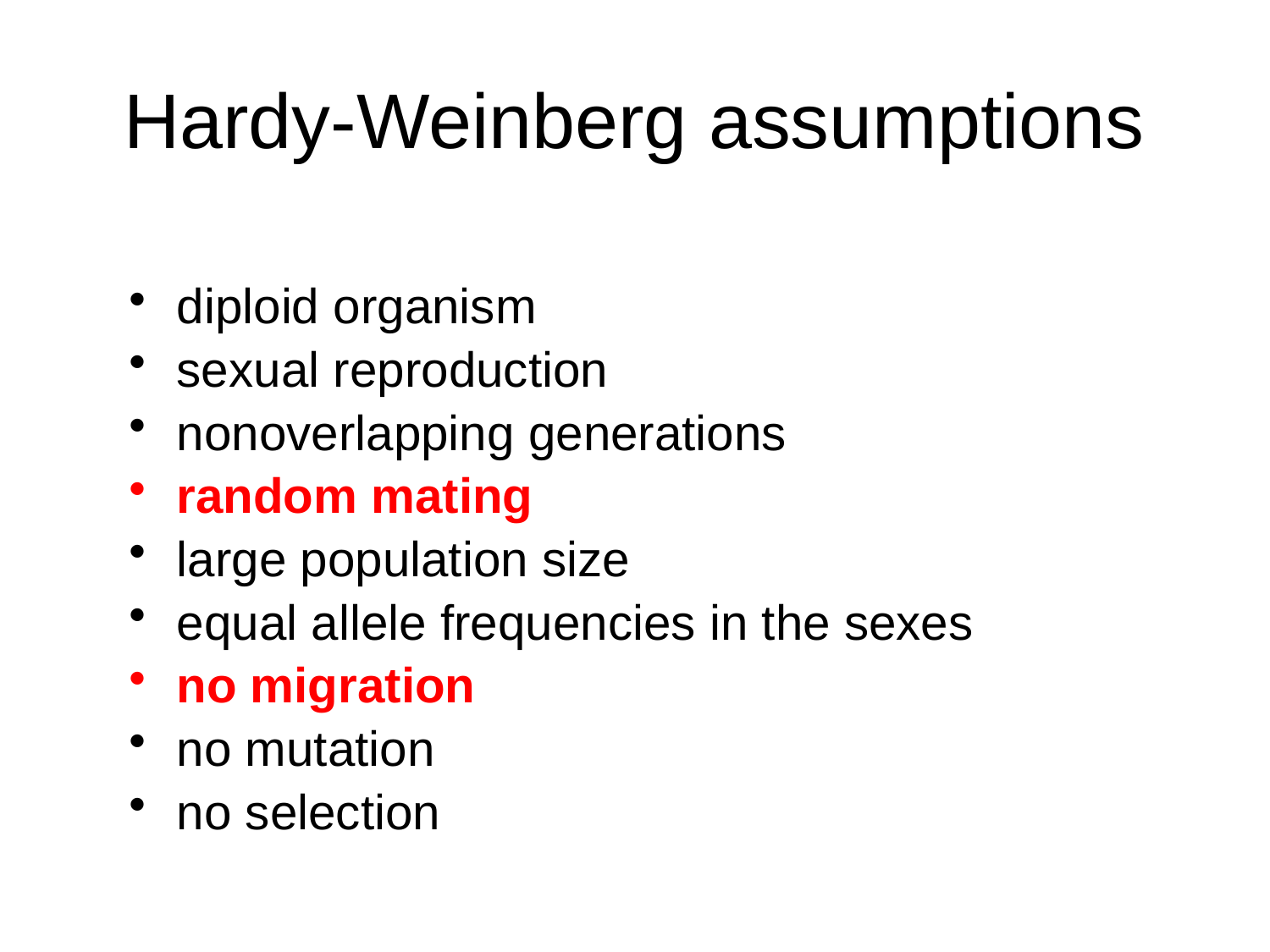

# Hardy-Weinberg assumptions
diploid organism
sexual reproduction
nonoverlapping generations
random mating
large population size
equal allele frequencies in the sexes
no migration
no mutation
no selection